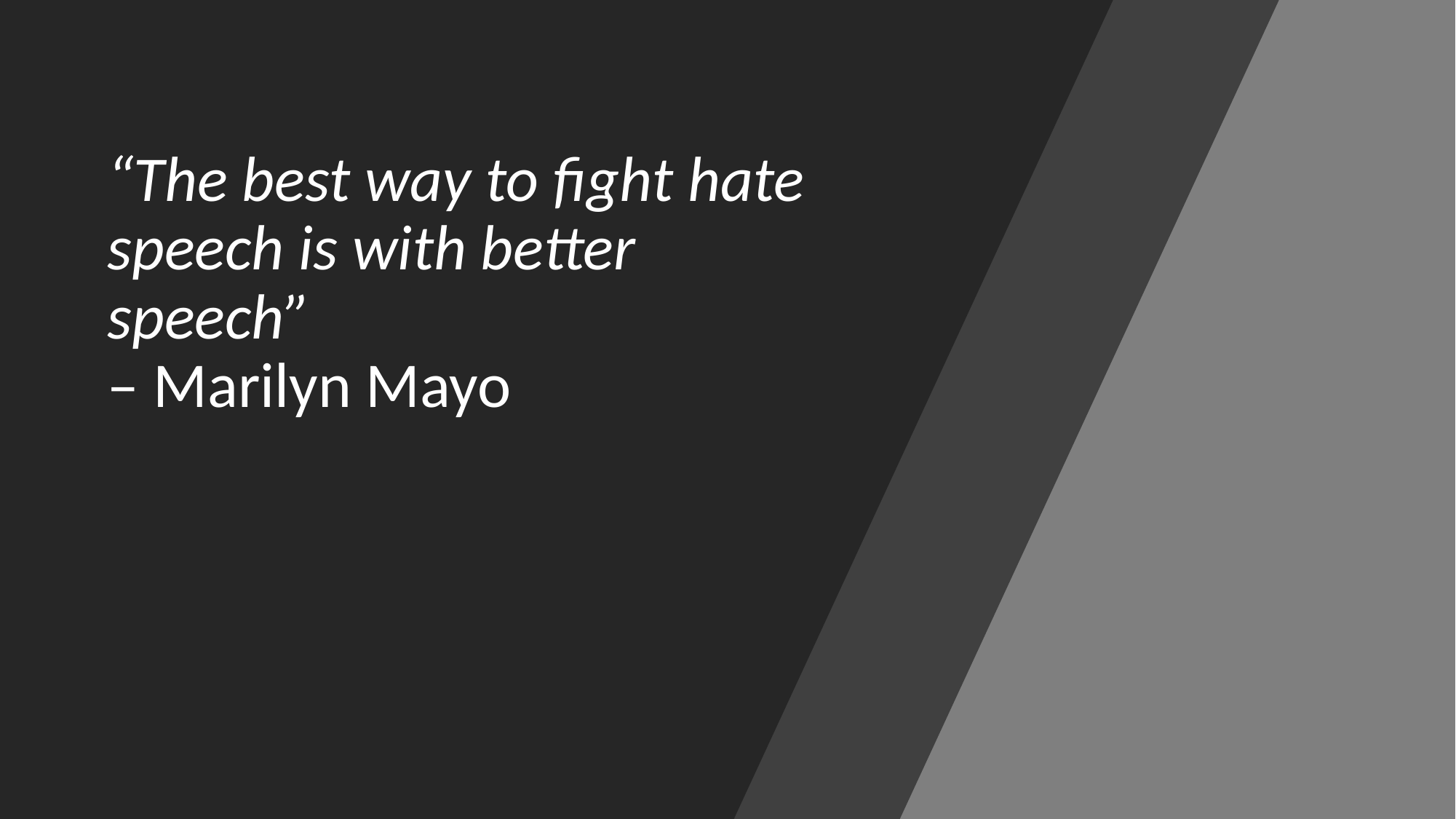

# “The best way to fight hate speech is with better speech” – Marilyn Mayo